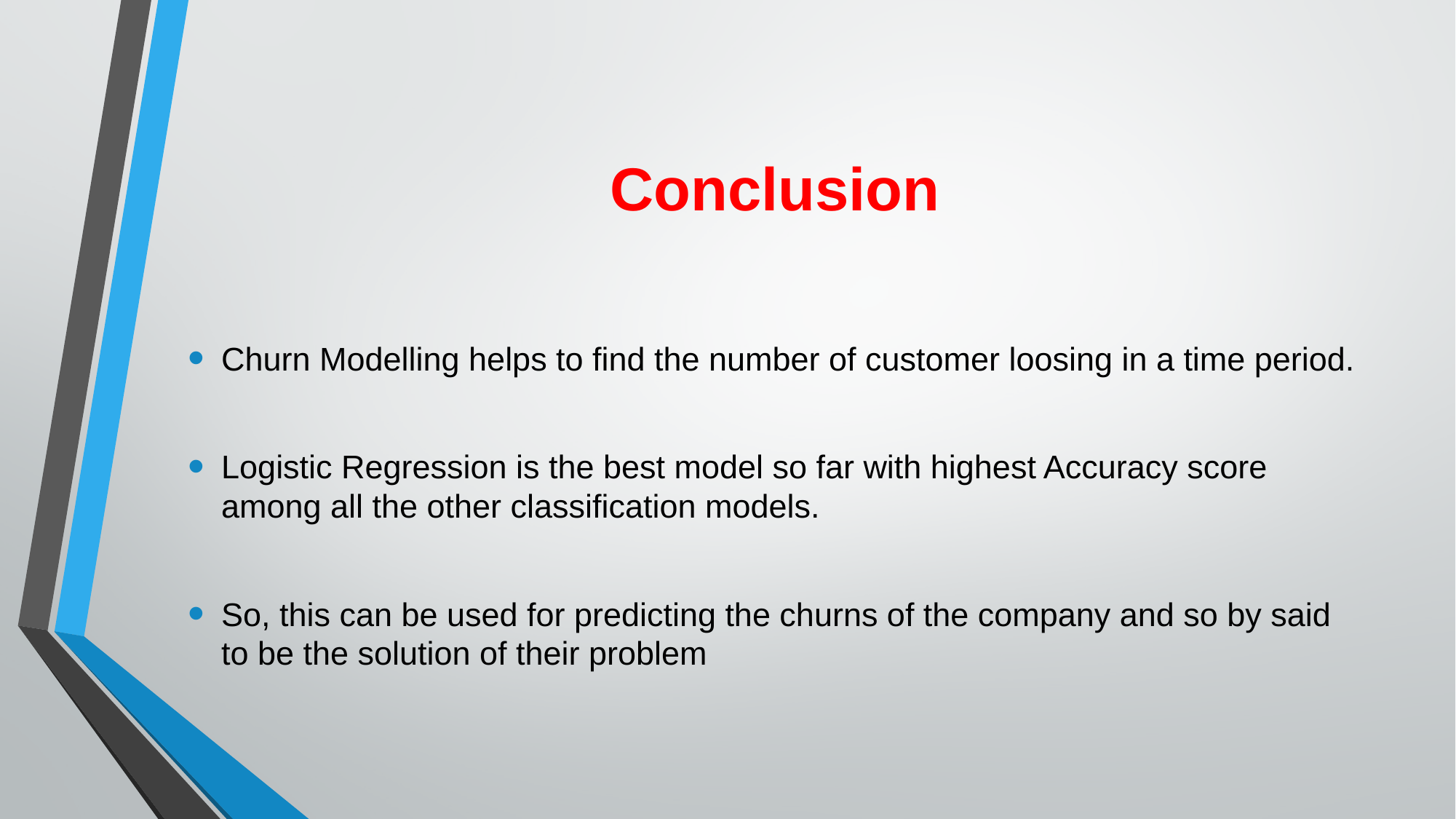

# Conclusion
Churn Modelling helps to find the number of customer loosing in a time period.

Logistic Regression is the best model so far with highest Accuracy score among all the other classification models.

So, this can be used for predicting the churns of the company and so by said to be the solution of their problem